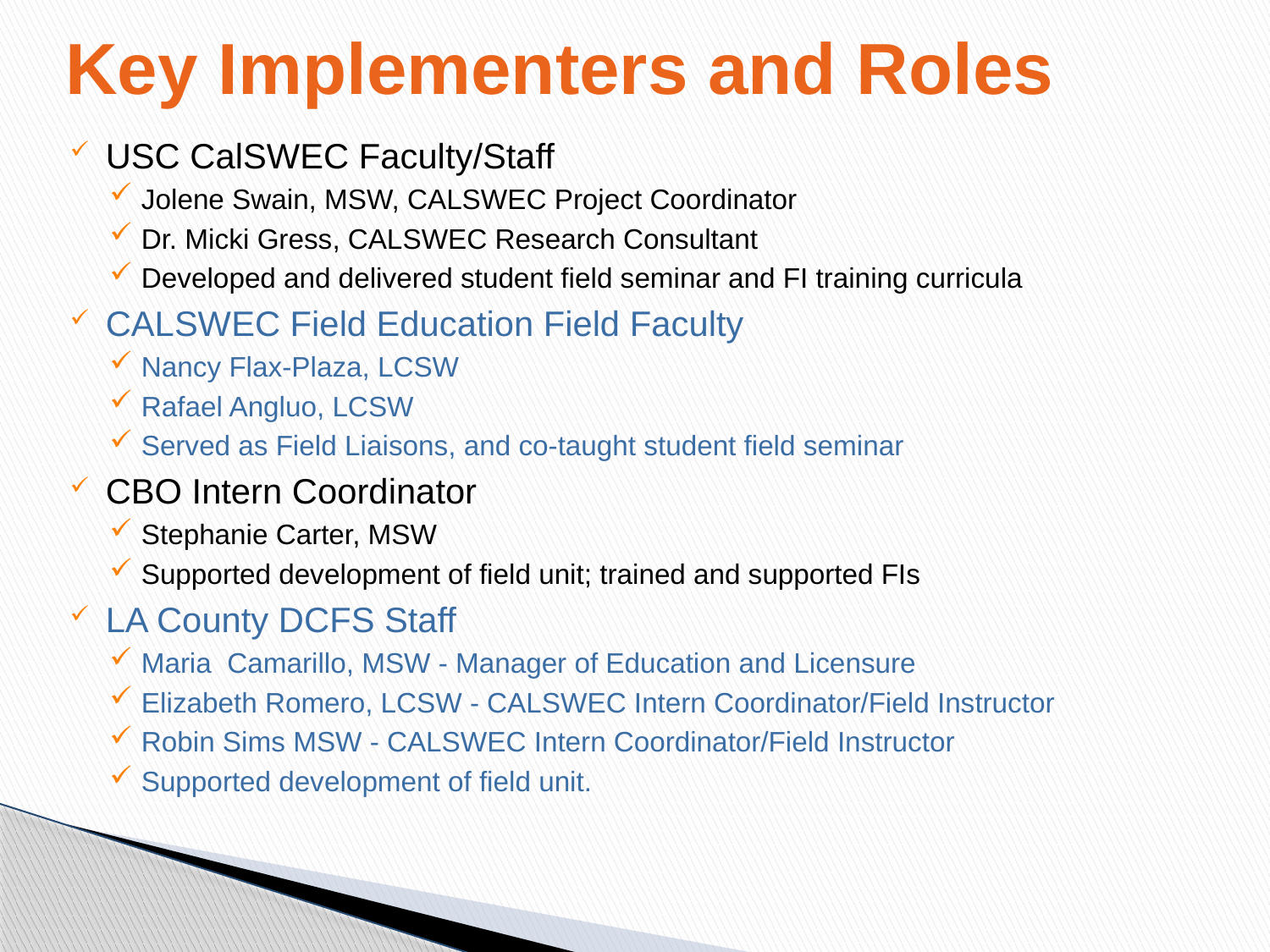

# Key Implementers and Roles
USC CalSWEC Faculty/Staff
Jolene Swain, MSW, CALSWEC Project Coordinator
Dr. Micki Gress, CALSWEC Research Consultant
Developed and delivered student field seminar and FI training curricula
CALSWEC Field Education Field Faculty
Nancy Flax-Plaza, LCSW
Rafael Angluo, LCSW
Served as Field Liaisons, and co-taught student field seminar
CBO Intern Coordinator
Stephanie Carter, MSW
Supported development of field unit; trained and supported FIs
LA County DCFS Staff
Maria  Camarillo, MSW - Manager of Education and Licensure
Elizabeth Romero, LCSW - CALSWEC Intern Coordinator/Field Instructor
Robin Sims MSW - CALSWEC Intern Coordinator/Field Instructor
Supported development of field unit.